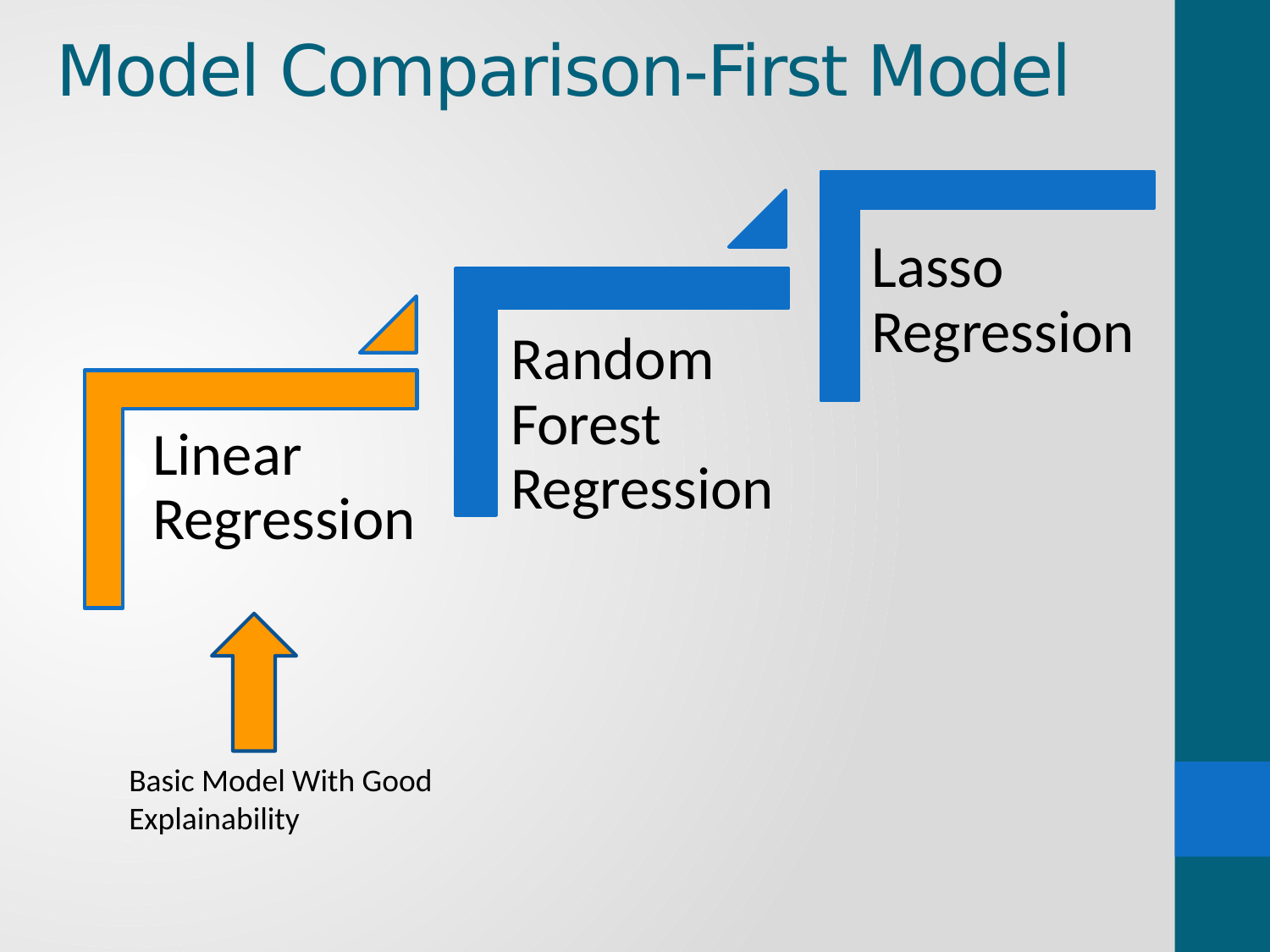

# Model Comparison-First Model
Linear Regression
Random Forest Regression
Lasso Regression

Basic Model With Good Explainability